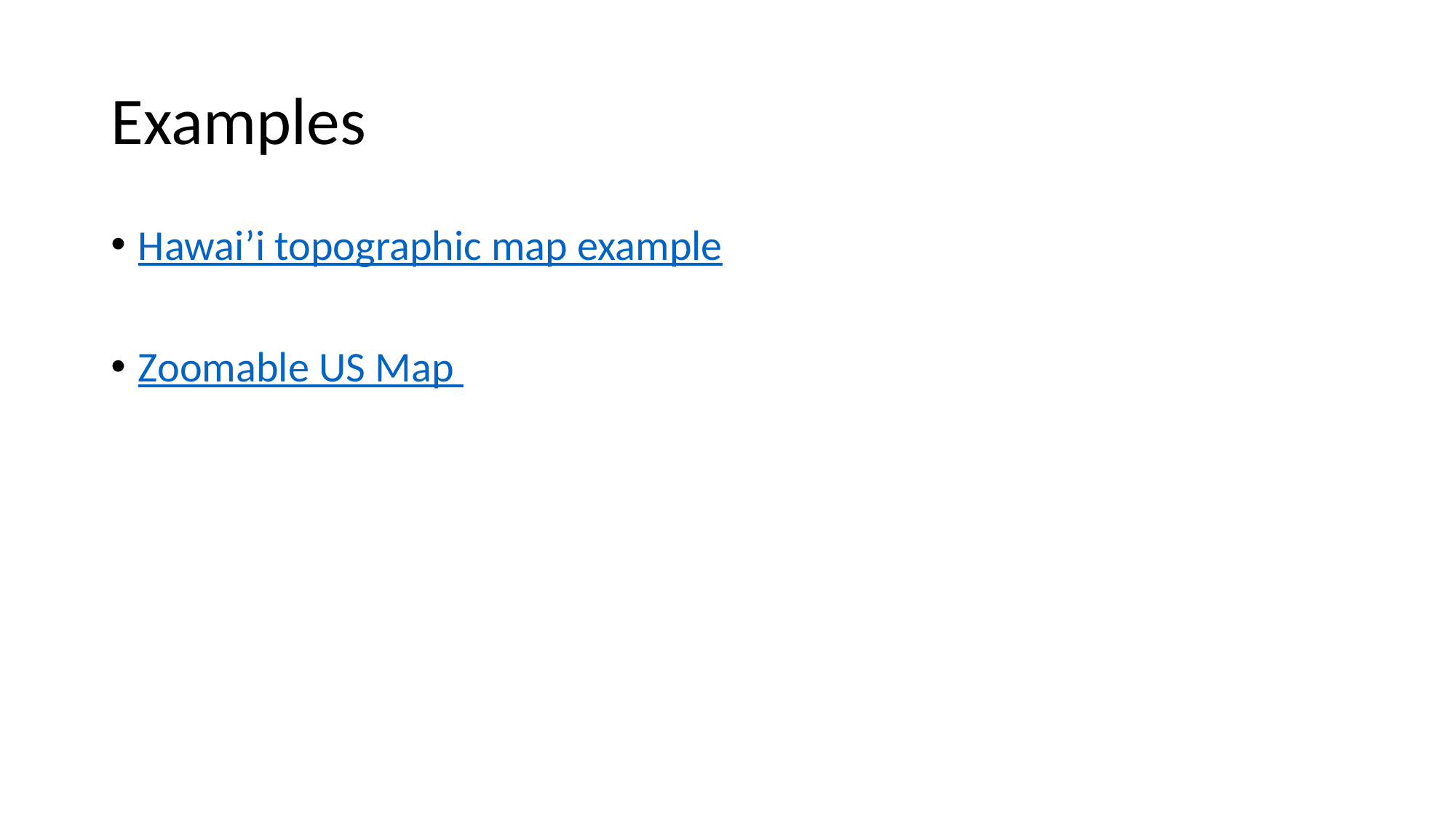

# Examples
Hawai’i topographic map example

Zoomable US Map